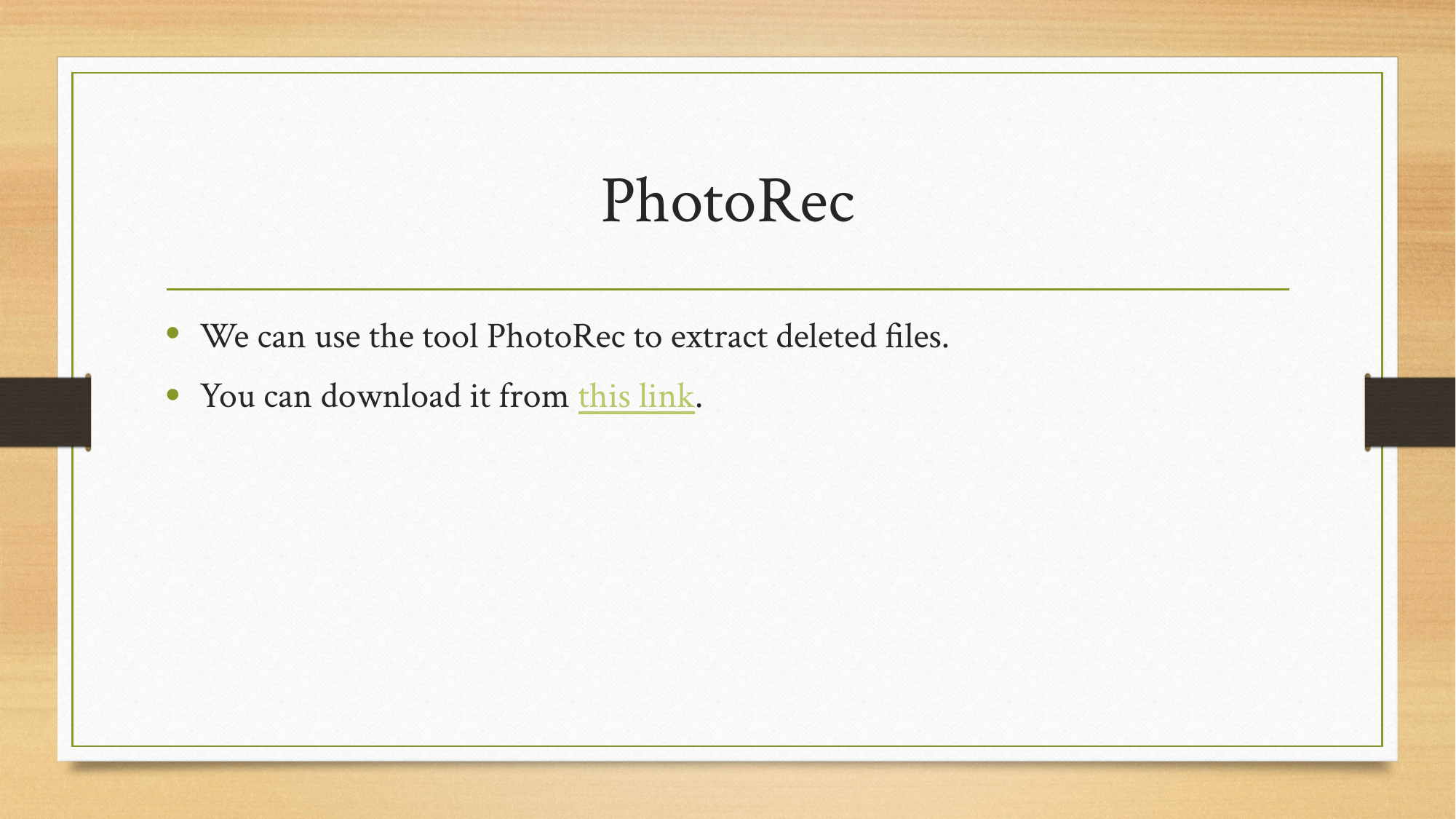

# PhotoRec
We can use the tool PhotoRec to extract deleted files.
You can download it from this link.